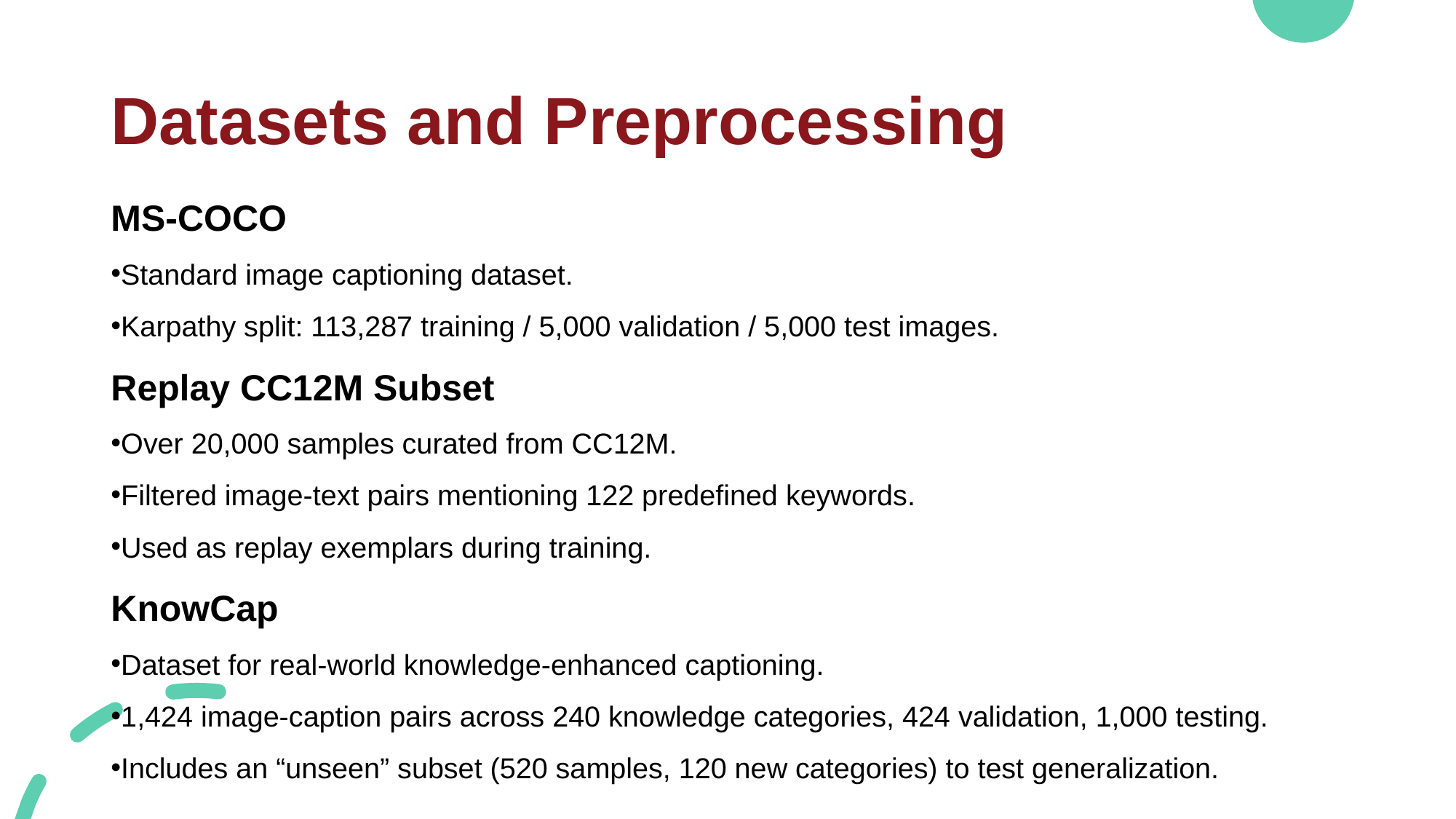

# Datasets and Preprocessing
MS-COCO
Standard image captioning dataset.
Karpathy split: 113,287 training / 5,000 validation / 5,000 test images.
Replay CC12M Subset
Over 20,000 samples curated from CC12M.
Filtered image-text pairs mentioning 122 predefined keywords.
Used as replay exemplars during training.
KnowCap
Dataset for real-world knowledge-enhanced captioning.
1,424 image-caption pairs across 240 knowledge categories, 424 validation, 1,000 testing.
Includes an “unseen” subset (520 samples, 120 new categories) to test generalization.